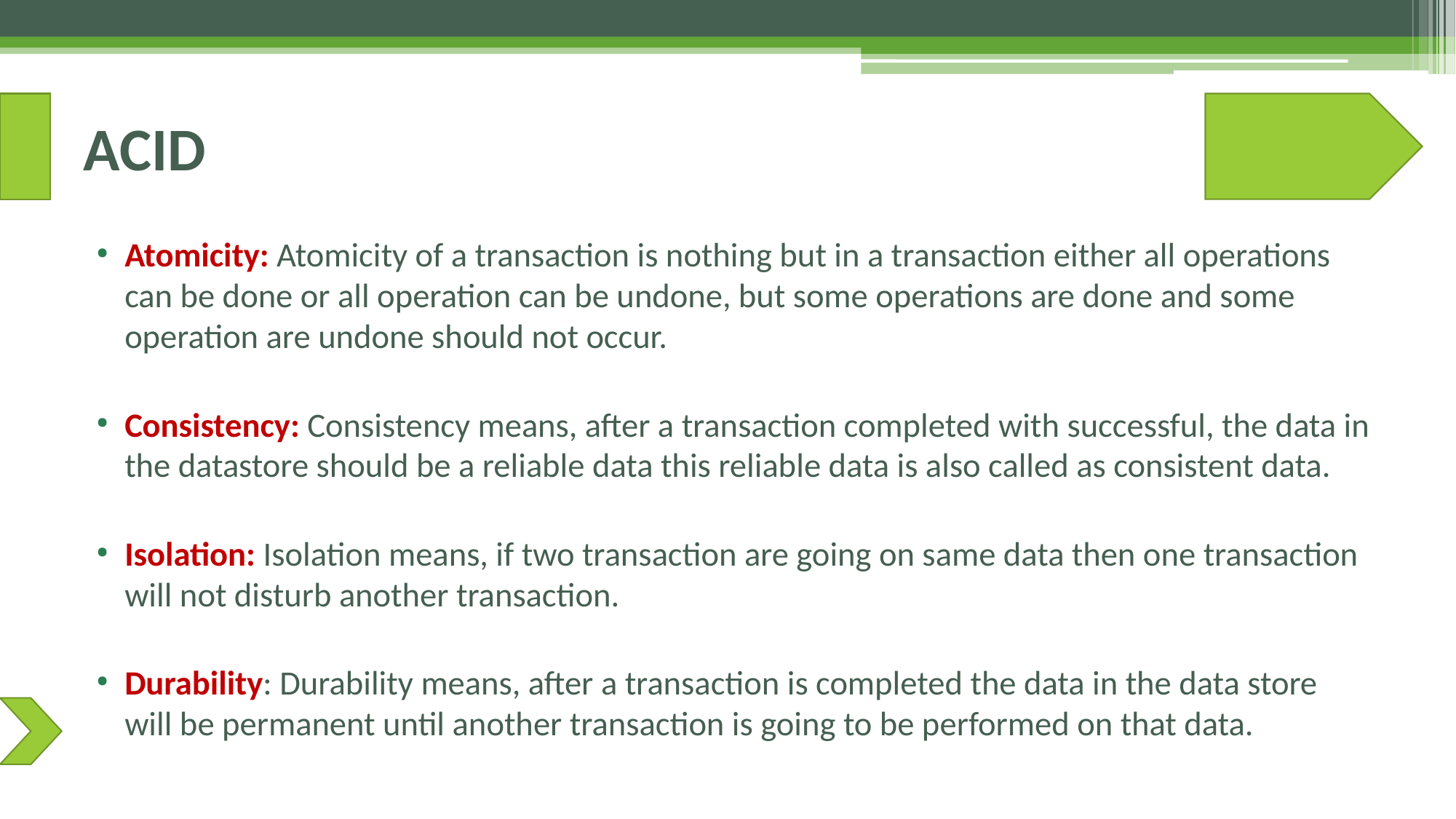

# ACID
Atomicity: Atomicity of a transaction is nothing but in a transaction either all operations can be done or all operation can be undone, but some operations are done and some operation are undone should not occur.

Consistency: Consistency means, after a transaction completed with successful, the data in the datastore should be a reliable data this reliable data is also called as consistent data.

Isolation: Isolation means, if two transaction are going on same data then one transaction will not disturb another transaction.

Durability: Durability means, after a transaction is completed the data in the data store will be permanent until another transaction is going to be performed on that data.